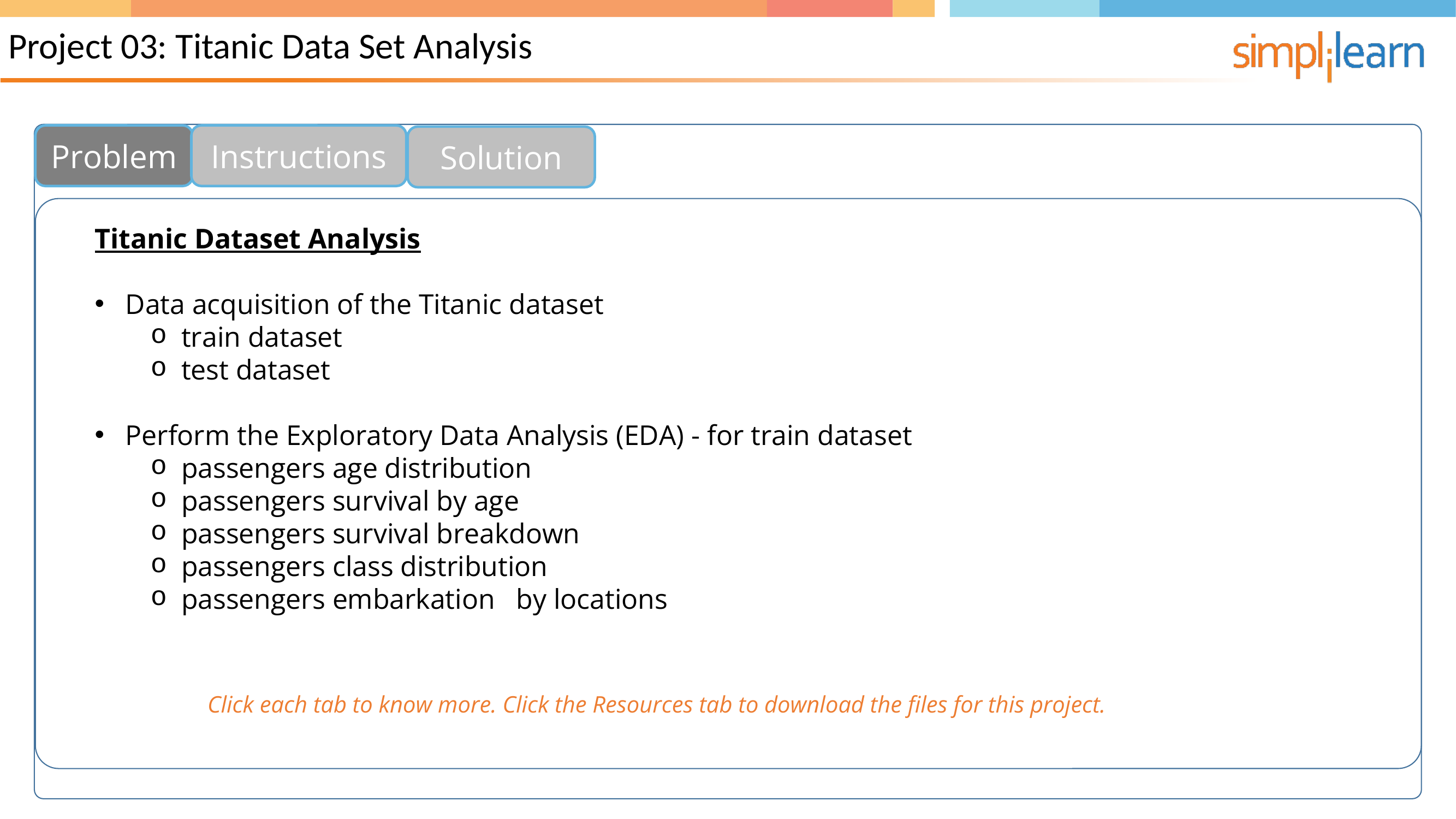

Project 03: Titanic Data Set Analysis

Problem
Instructions
Solution

Titanic Dataset Analysis

Data acquisition of the Titanic dataset
train dataset
test dataset

Perform the Exploratory Data Analysis (EDA) - for train dataset
passengers age distribution
passengers survival by age
passengers survival breakdown
passengers class distribution
passengers embarkation   by locations

Click each tab to know more. Click the Resources tab to download the files for this project.